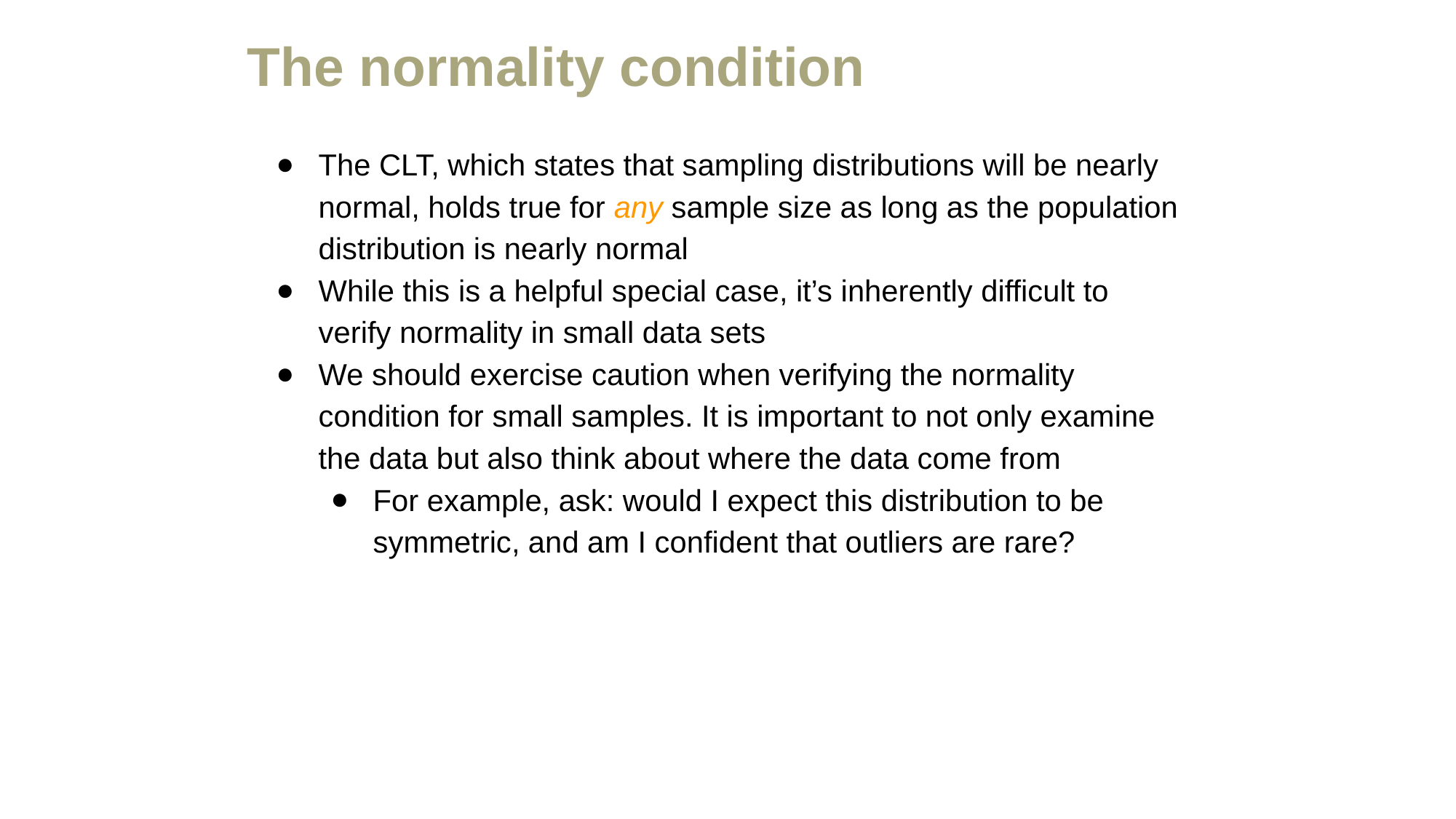

# The normality condition
The CLT, which states that sampling distributions will be nearly normal, holds true for any sample size as long as the population distribution is nearly normal
While this is a helpful special case, it’s inherently difficult to
verify normality in small data sets
We should exercise caution when verifying the normality
condition for small samples. It is important to not only examine
the data but also think about where the data come from
For example, ask: would I expect this distribution to be
symmetric, and am I confident that outliers are rare?